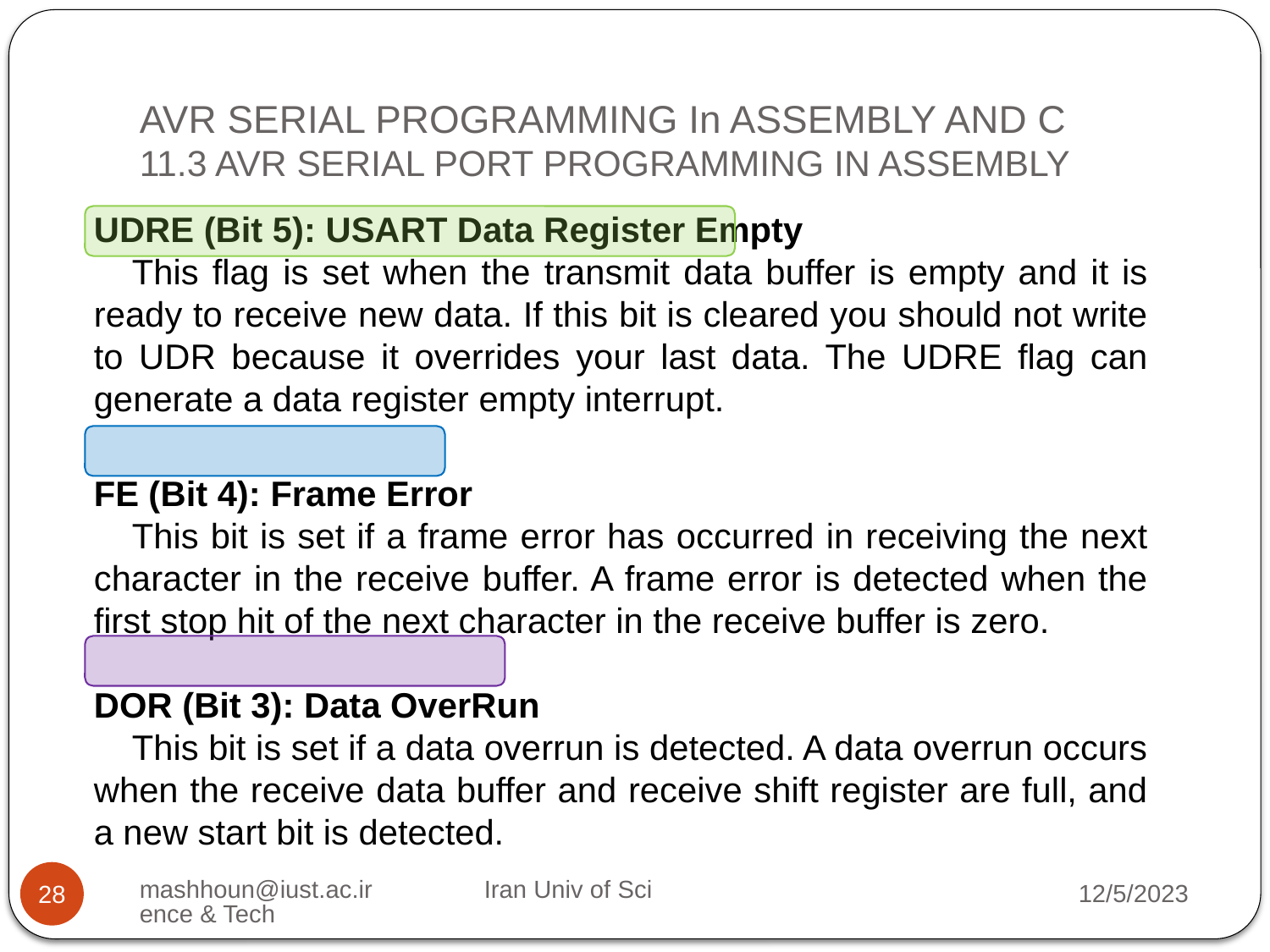

# AVR SERIAL PROGRAMMING In ASSEMBLY AND C 11.3 AVR SERIAL PORT PROGRAMMING IN ASSEMBLY
UDRE (Bit 5): USART Data Register Empty
This flag is set when the transmit data buffer is empty and it is ready to receive new data. If this bit is cleared you should not write to UDR because it overrides your last data. The UDRE flag can generate a data register empty interrupt.

FE (Bit 4): Frame Error
This bit is set if a frame error has occurred in receiving the next character in the receive buffer. A frame error is detected when the first stop hit of the next character in the receive buffer is zero.

DOR (Bit 3): Data OverRun
This bit is set if a data overrun is detected. A data overrun occurs when the receive data buffer and receive shift register are full, and a new start bit is detected.

mashhoun@iust.ac.ir                Iran Univ of Science & Tech
12/5/2023
28